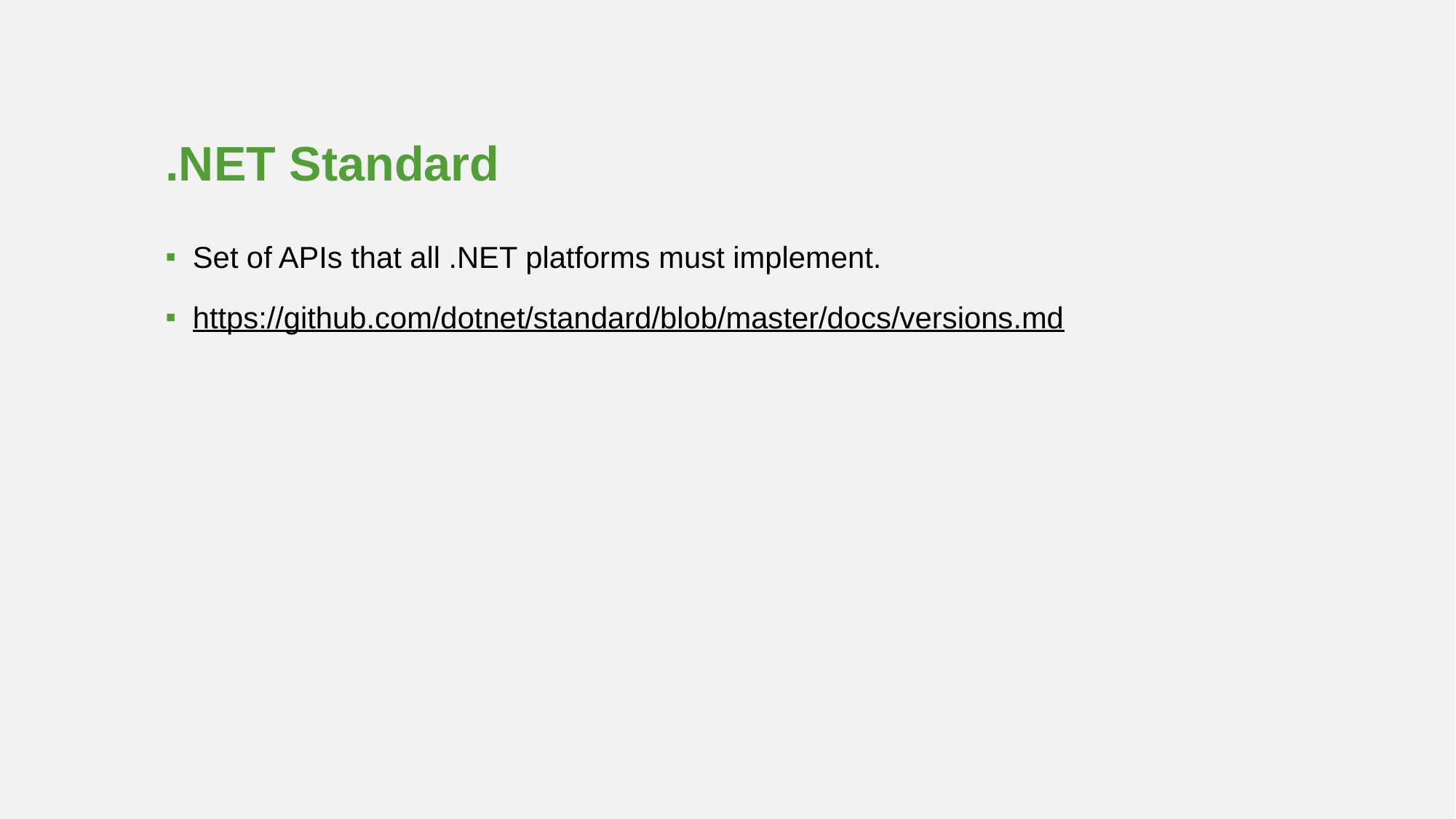

# .NET Standard
Set of APIs that all .NET platforms must implement.
https://github.com/dotnet/standard/blob/master/docs/versions.md